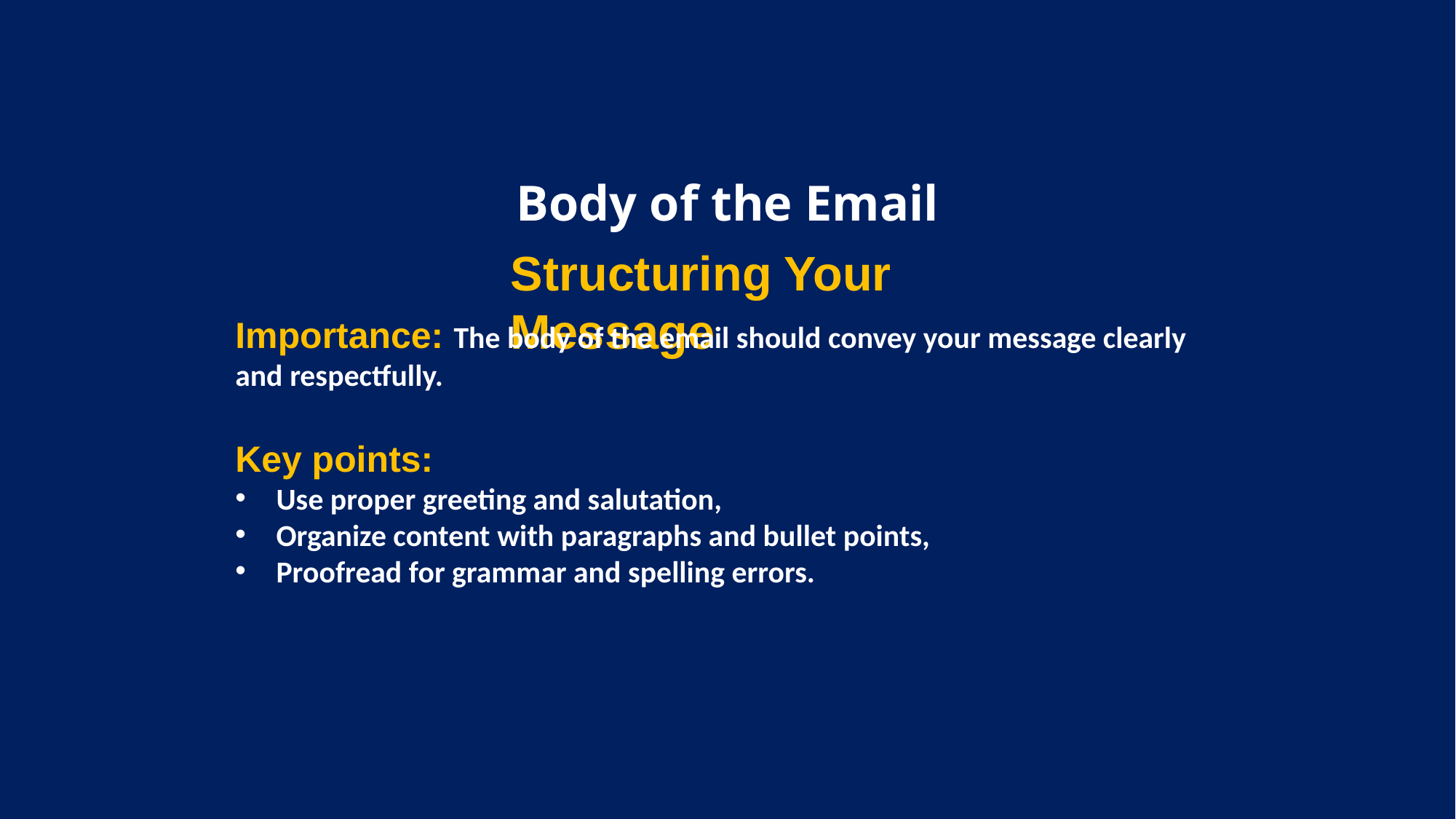

Body of the Email
Structuring Your Message
Importance: The body of the email should convey your message clearly and respectfully.

Key points:
Use proper greeting and salutation,
Organize content with paragraphs and bullet points,
Proofread for grammar and spelling errors.